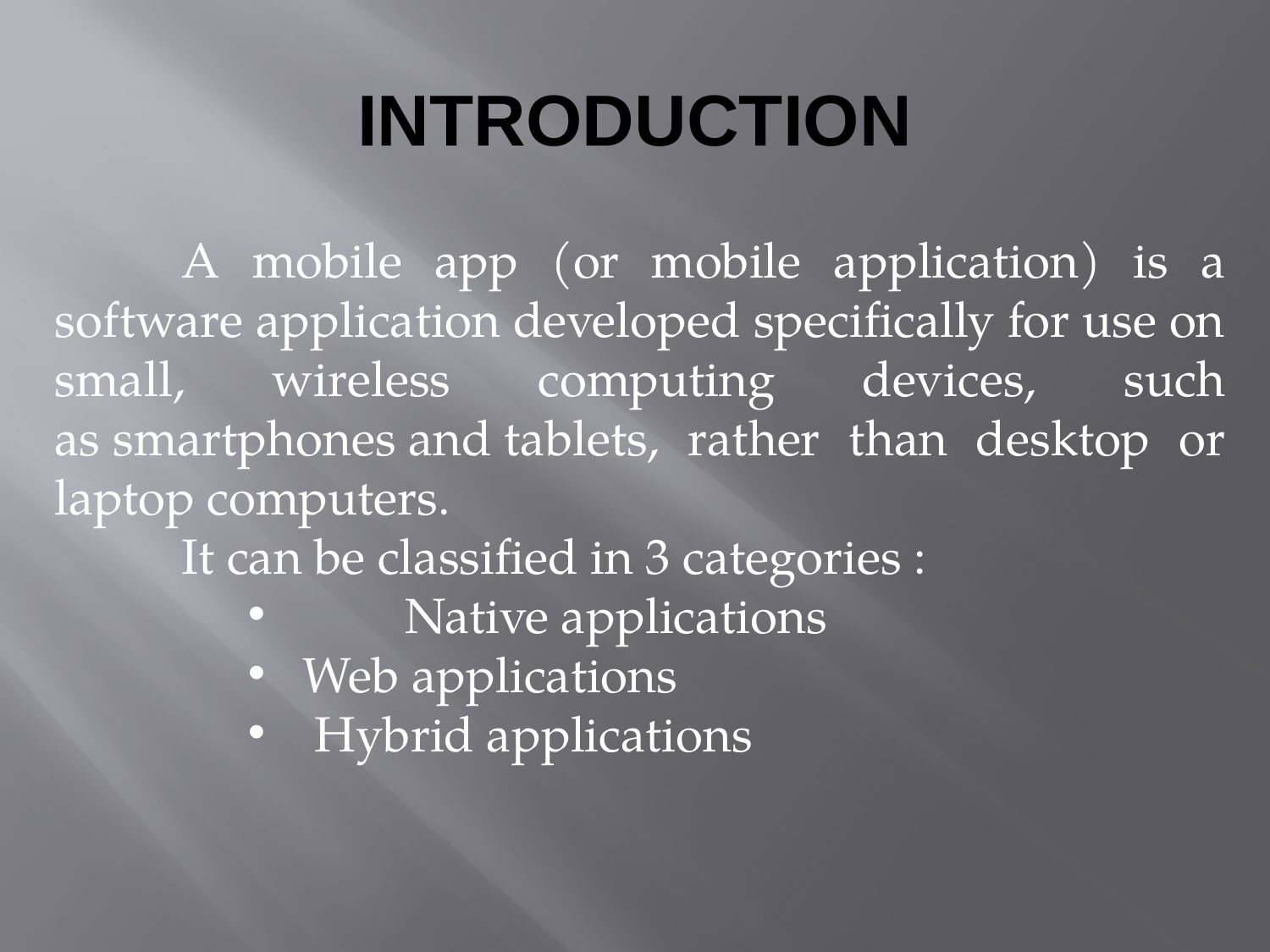

# INTRODUCTION
	A mobile app (or mobile application) is a software application developed specifically for use on small, wireless computing devices, such as smartphones and tablets, rather than desktop or laptop computers.
	It can be classified in 3 categories :
 	Native applications
  Web applications
   Hybrid applications